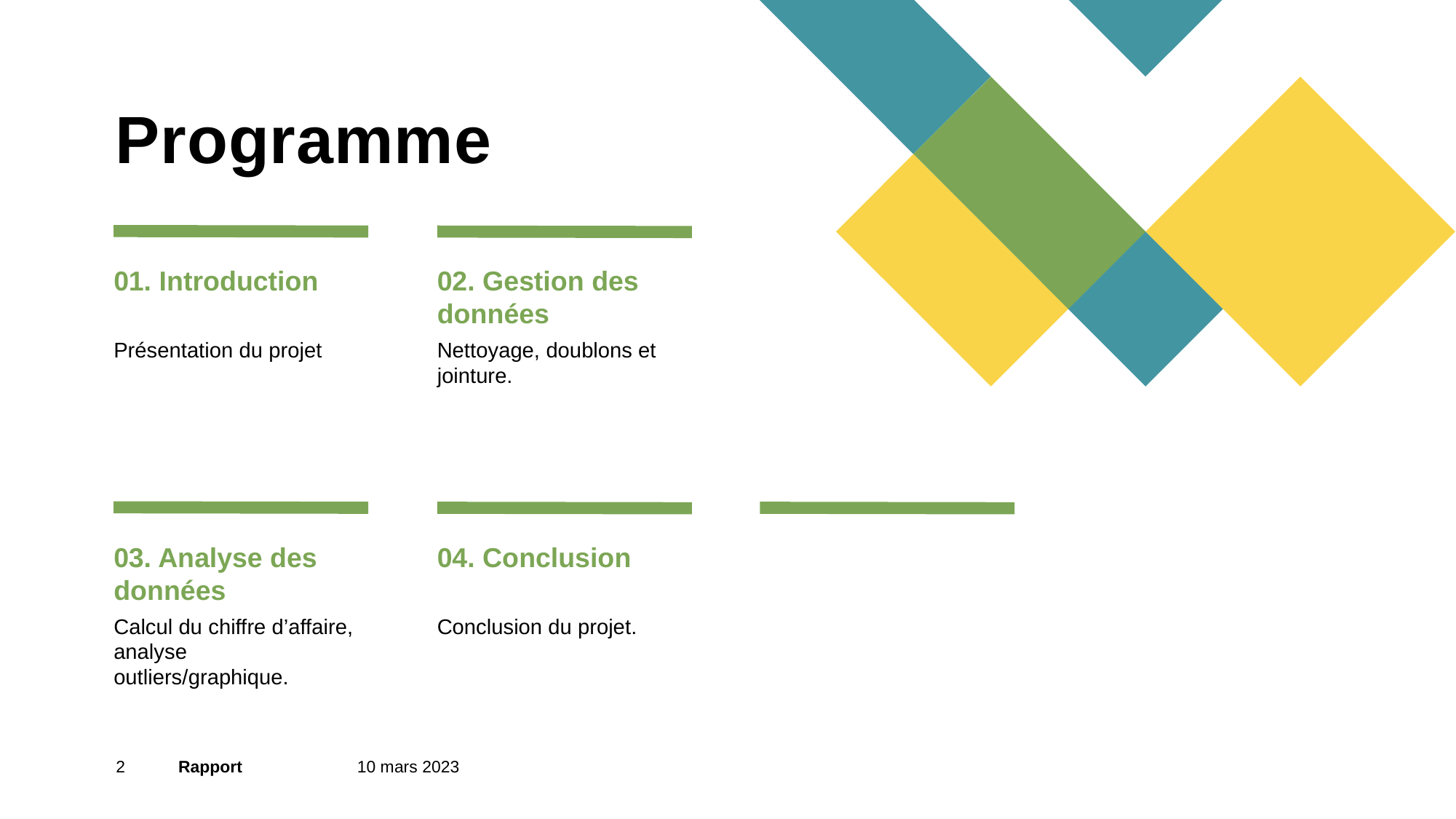

# Programme
01. Introduction
02. Gestion des données
Présentation du projet
Nettoyage, doublons et jointure.
03. Analyse des données
04. Conclusion
Calcul du chiffre d’affaire, analyse outliers/graphique.
Conclusion du projet.
2
Rapport
10 mars 2023